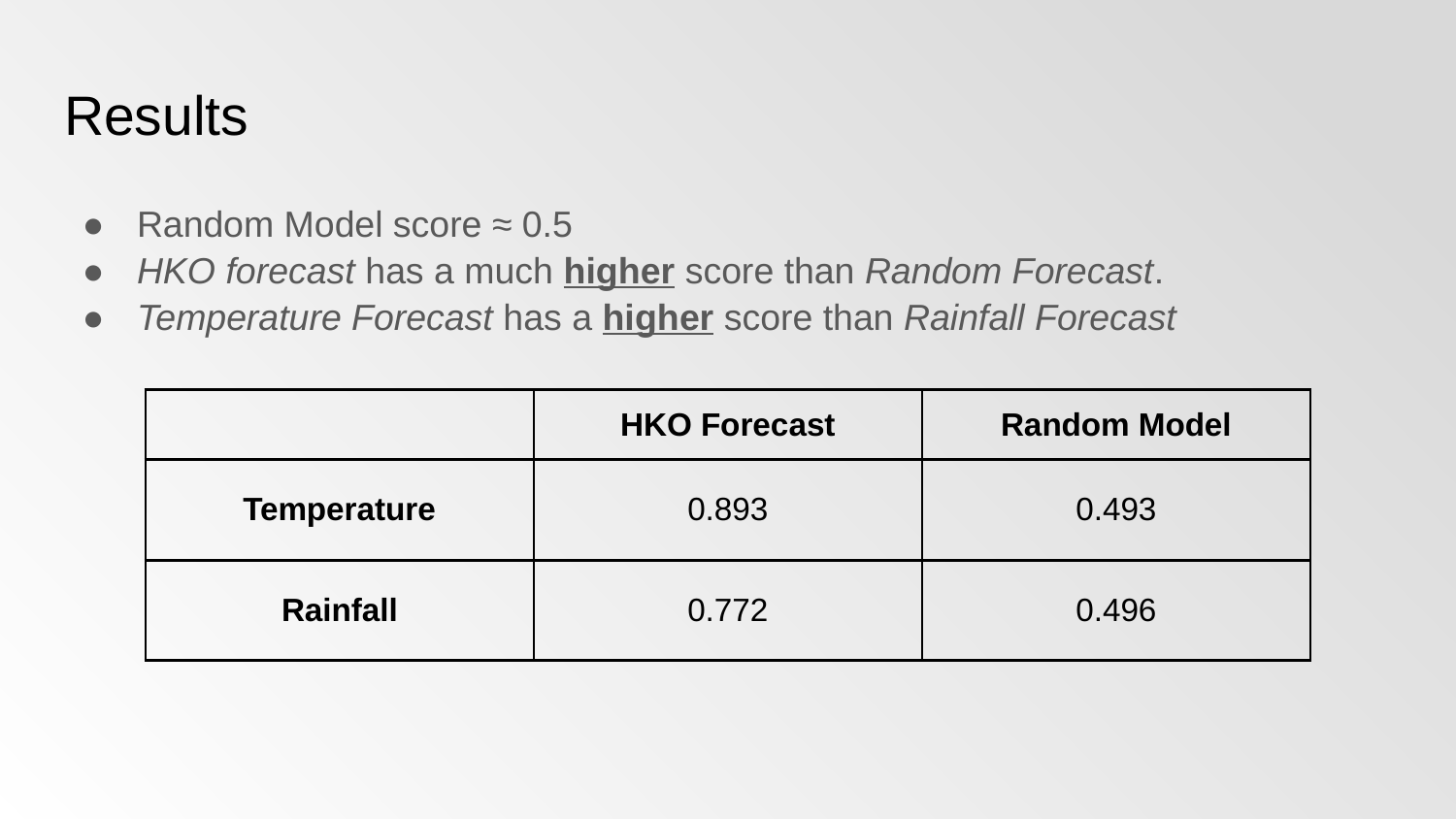

# Results
Random Model score ≈ 0.5
HKO forecast has a much higher score than Random Forecast.
Temperature Forecast has a higher score than Rainfall Forecast

|  | HKO Forecast | Random Model |
| --- | --- | --- |
| Temperature | 0.893 | 0.493 |
| Rainfall | 0.772 | 0.496 |